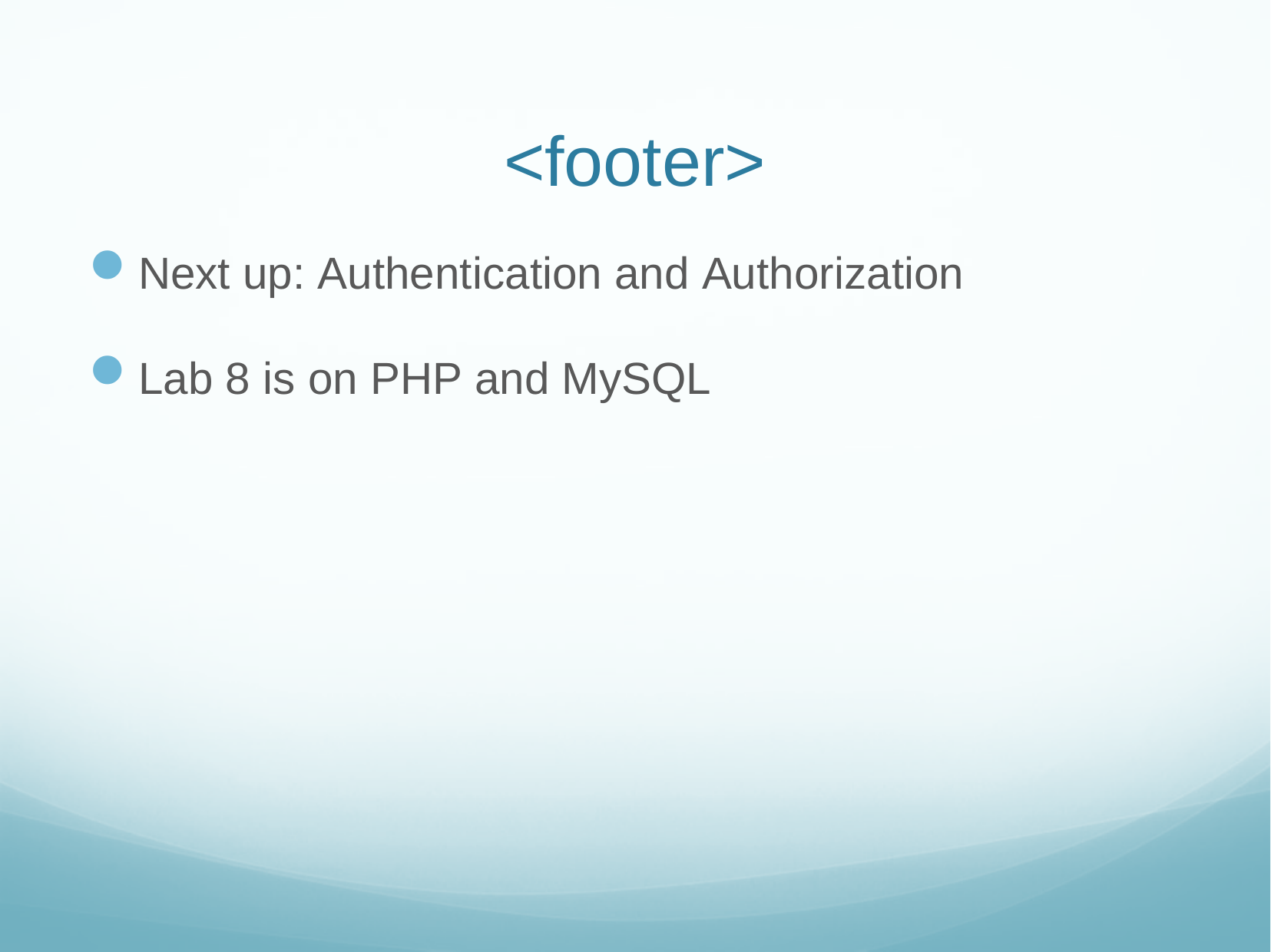

# <footer>
Next up: Authentication and Authorization
Lab 8 is on PHP and MySQL